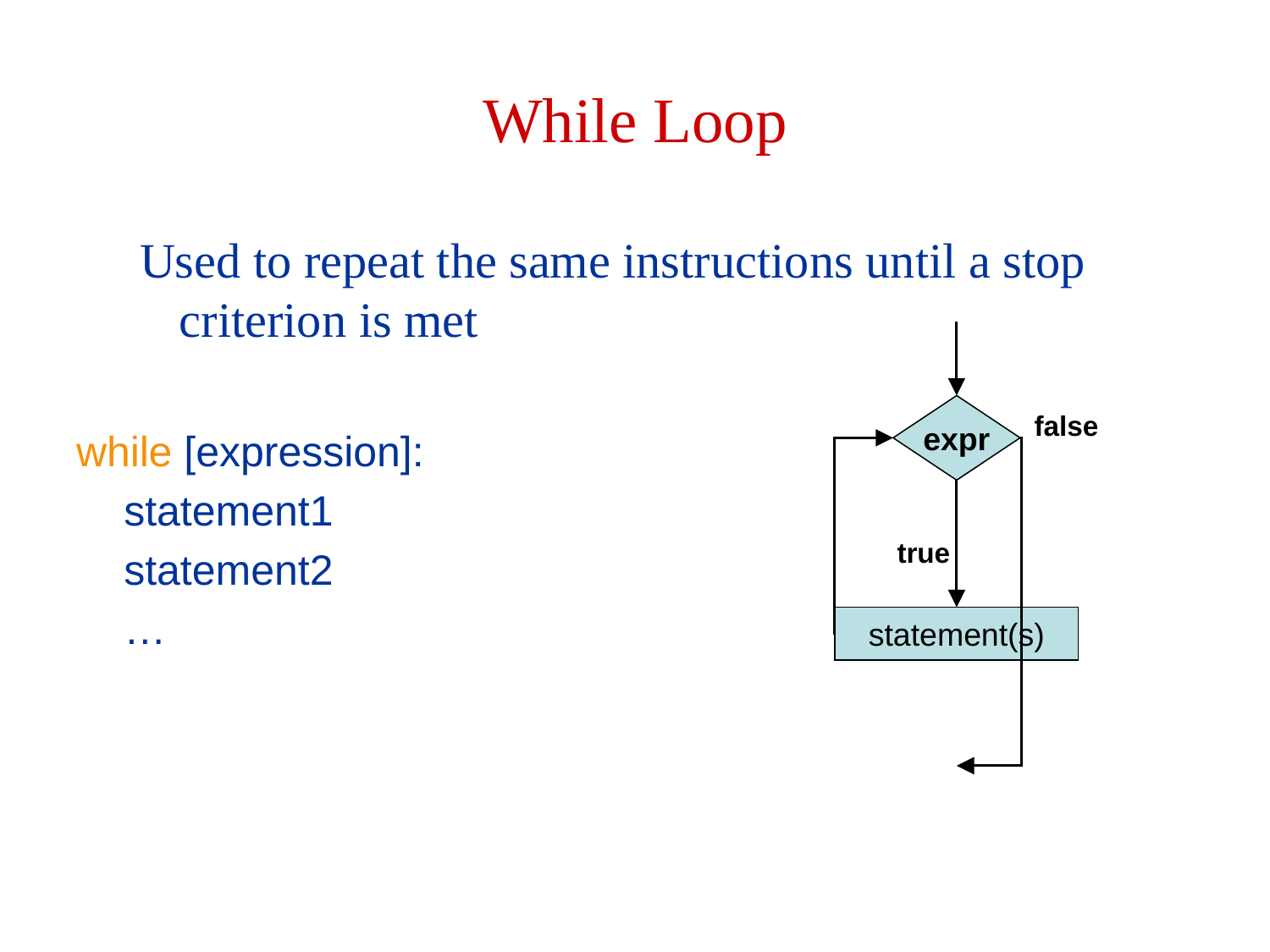

# While Loop
Used to repeat the same instructions until a stop criterion is met

while [expression]:
	statement1
	statement2
	…

expr
false
true
statement(s)